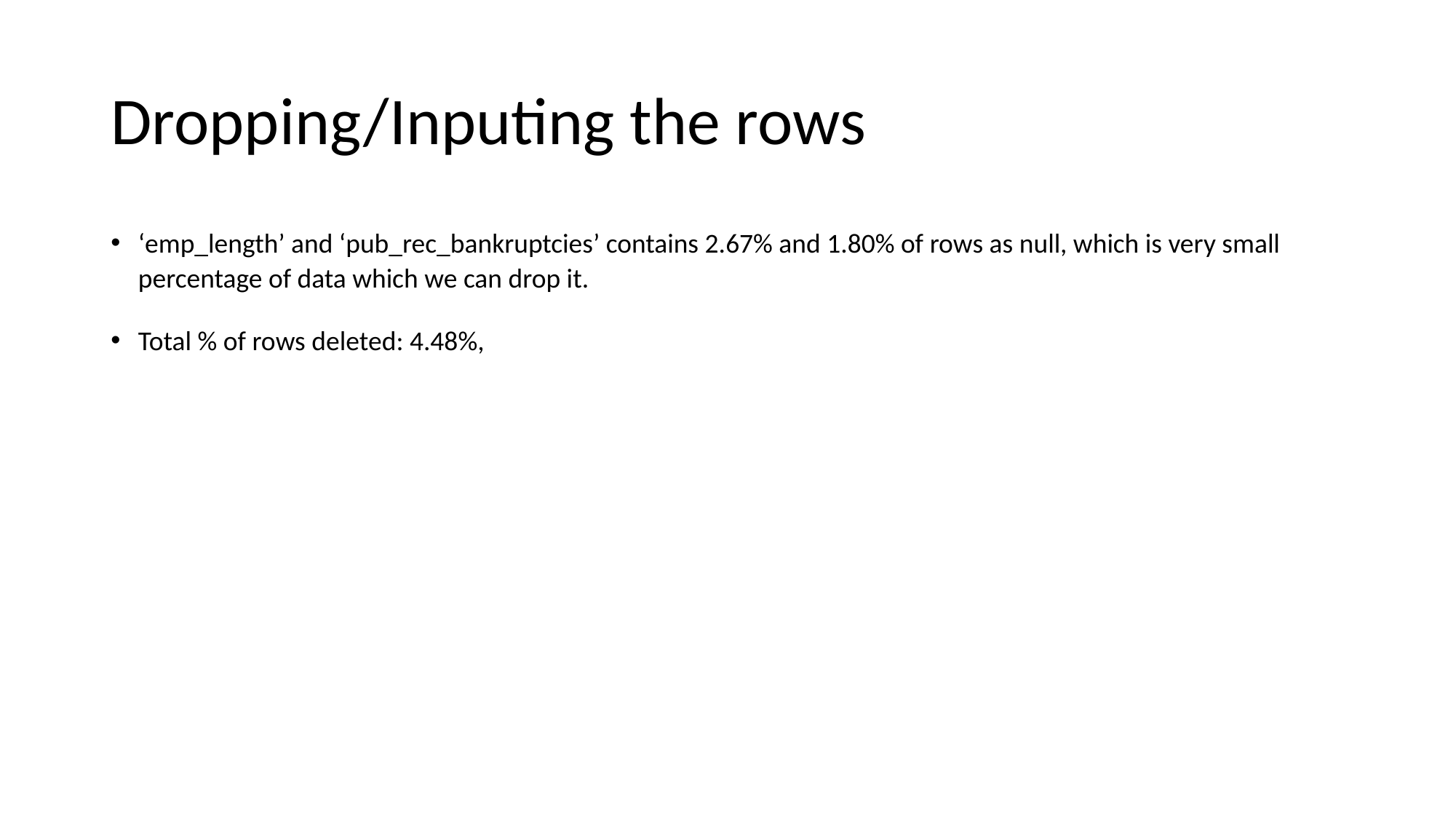

# Dropping/Inputing the rows
‘emp_length’ and ‘pub_rec_bankruptcies’ contains 2.67% and 1.80% of rows as null, which is very small percentage of data which we can drop it.
Total % of rows deleted: 4.48%,